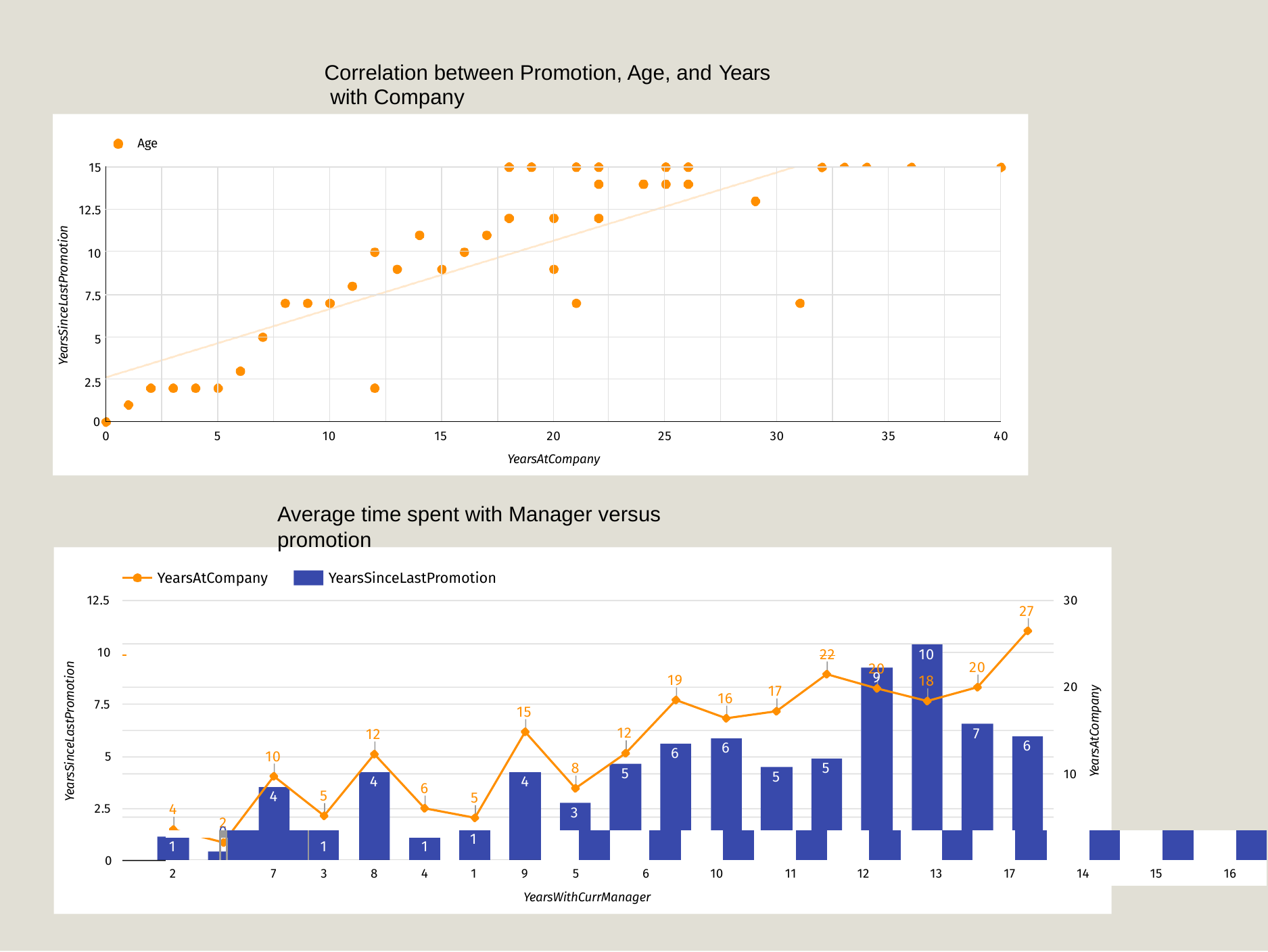

Correlation between Promotion, Age, and Years  with Company

Age
15

12.5

10

7.5

5

2.5
|  |  |  |  |  |  |  |  |  |  |  |  |  |  |  |  |
| --- | --- | --- | --- | --- | --- | --- | --- | --- | --- | --- | --- | --- | --- | --- | --- |
|  |  |  |  |  |  |  |  |  |  |  |  |  |  |  |  |
|  |  |  |  |  |  |  |  |  |  |  |  |  |  |  |  |
|  |  |  |  |  |  |  |  |  |  |  |  |  |  |  |  |
|  |  |  |  |  |  |  |  |  |  |  |  |  |  |  |  |
|  |  |  |  |  |  |  |  |  |  |  |  |  |  |  |  |
YearsSinceLastPromotion

0
20
YearsAtCompany
0
5
10
15
25
30
35
40
Average time spent with Manager versus promotion

YearsAtCompany
YearsSinceLastPromotion

12.5
30
27
10
 	22	 10
20
20
YearsSinceLastPromotion
9
19
18
20
17
YearsAtCompany
16
7.5
15
12
7
12
6
6
6
10
5
5
8
5
10
5
4
4
6
5
4
5
4
2.5
3
2
0
|  |  |  |  |  |  |  |  |  |  |  |  |  |  |  |  |  |  |  |  |  |  |  |  |  |  |  |  |  |
| --- | --- | --- | --- | --- | --- | --- | --- | --- | --- | --- | --- | --- | --- | --- | --- | --- | --- | --- | --- | --- | --- | --- | --- | --- | --- | --- | --- | --- |
|  |  |  | 1 |  | 1 |  | 1 |  |  |  |  |  |  |  |  |  |  |  |  |  |  |  |  |  |  |  |  |  |
| 2 |  | 7 | 3 | 8 | 4 |  | 1 | 9 | 5 |  | 6 |  | 10 |  | 11 |  | 12 |  | 13 |  | 17 |  | 14 |  | 15 |  | 16 |  |
1

0
0
0
YearsWithCurrManager